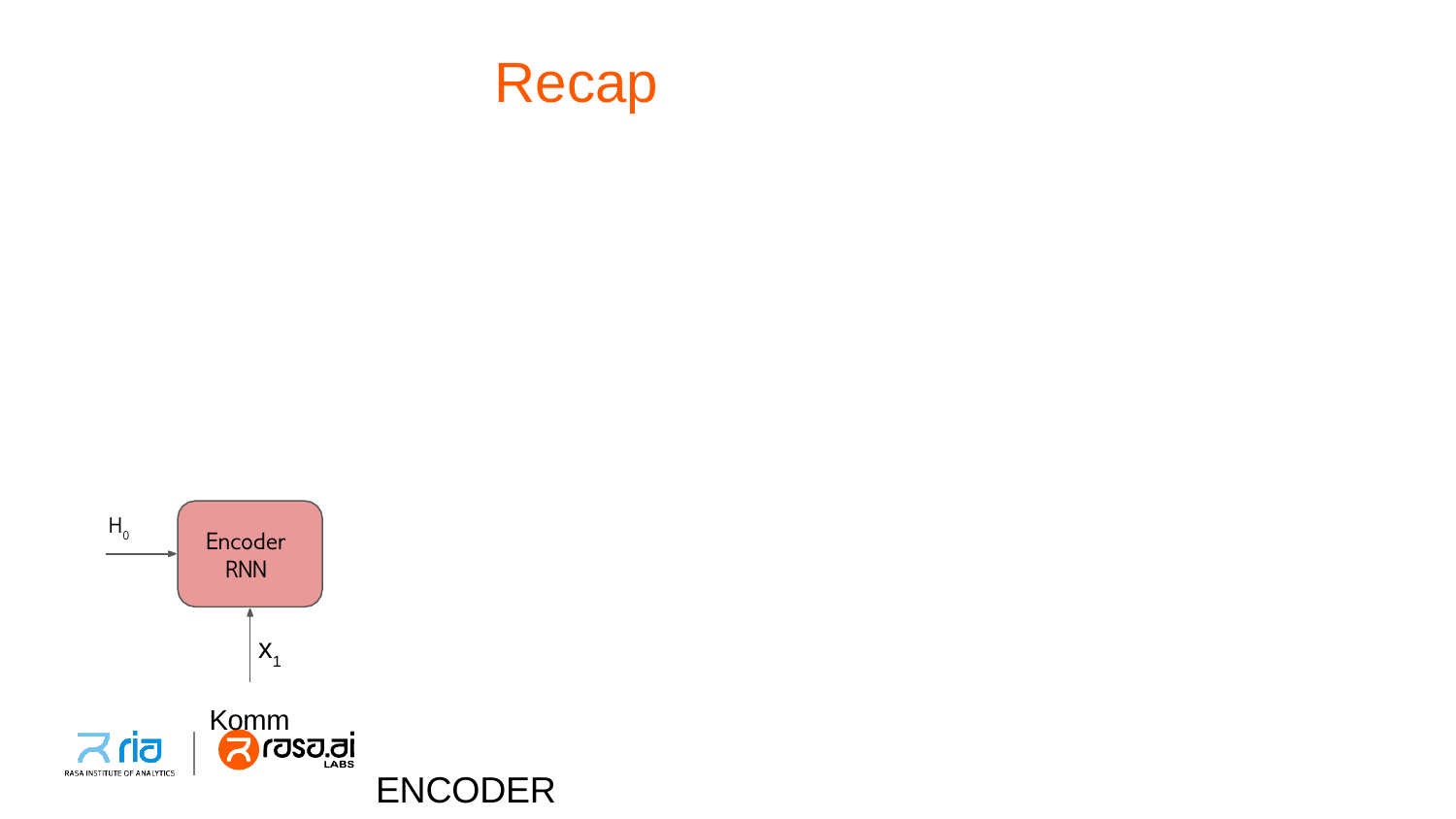

# Recap

H0
Encoder RNN

x1

Komm
ENCODER